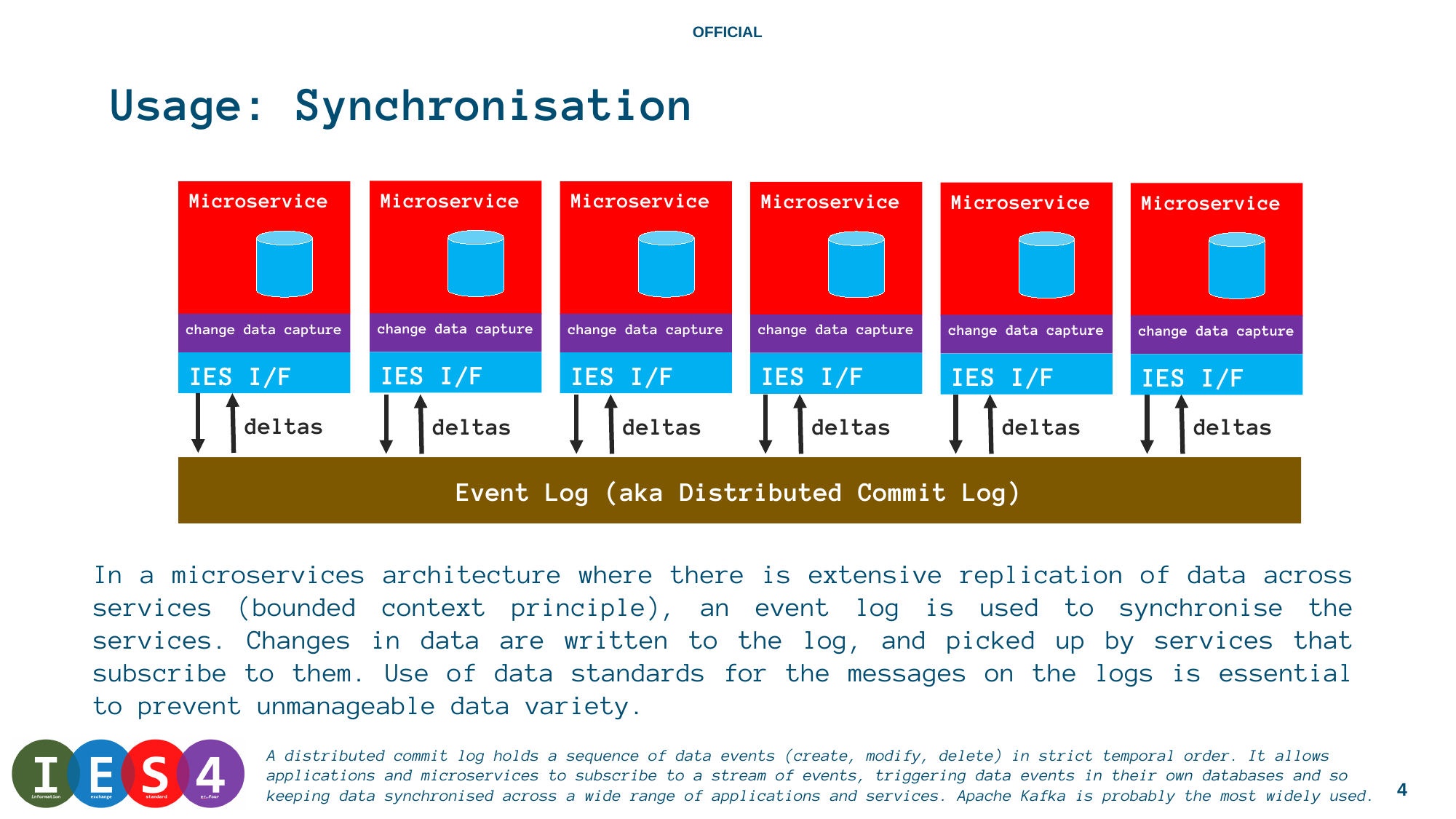

# Usage: Synchronisation
Microservice
Microservice
Microservice
Microservice
Microservice
Microservice

change data capture
change data capture
change data capture
change data capture
change data capture
change data capture
IES I/F
IES I/F
IES I/F
IES I/F
IES I/F
IES I/F
deltas
deltas
deltas
deltas
deltas
deltas
Event Log (aka Distributed Commit Log)
In a microservices architecture where there is extensive replication of data across services (bounded context principle), an event log is used to synchronise the services. Changes in data are written to the log, and picked up by services that subscribe to them. Use of data standards for the messages on the logs is essential to prevent unmanageable data variety.
A distributed commit log holds a sequence of data events (create, modify, delete) in strict temporal order. It allows applications and microservices to subscribe to a stream of events, triggering data events in their own databases and so keeping data synchronised across a wide range of applications and services. Apache Kafka is probably the most widely used.